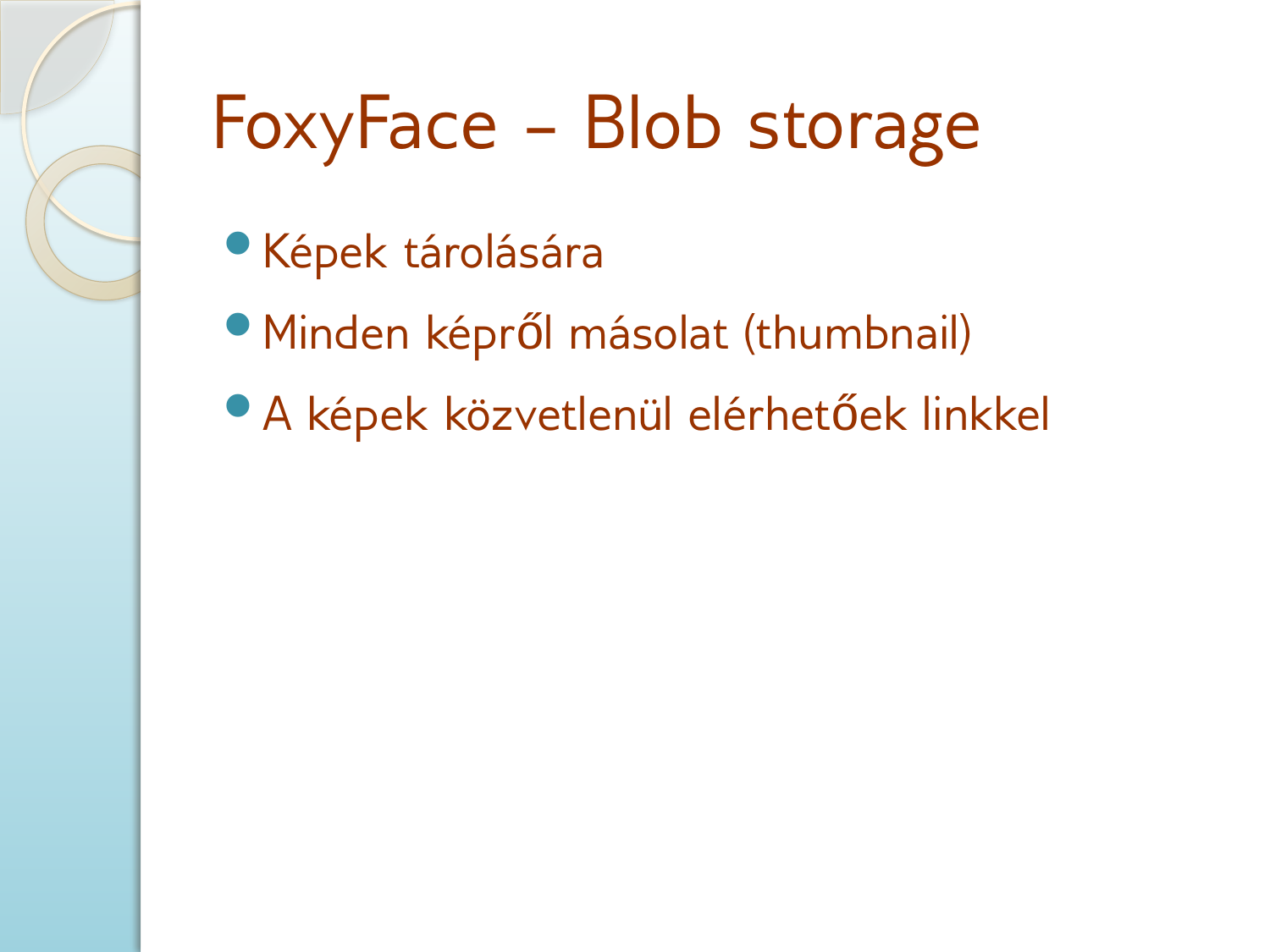

# FoxyFace – Blob storage
Képek tárolására
Minden képről másolat (thumbnail)
A képek közvetlenül elérhetőek linkkel